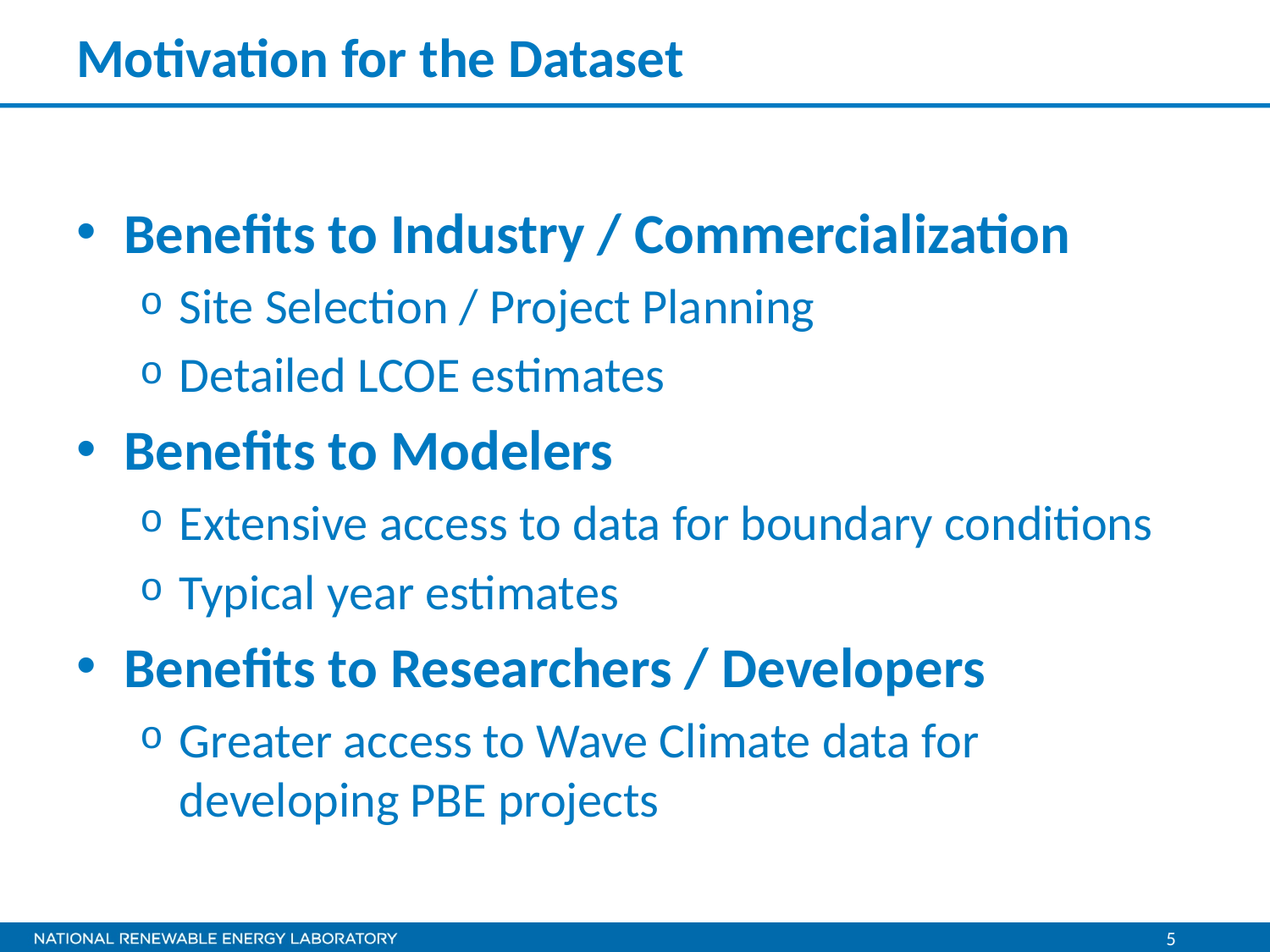

# Motivation for the Dataset
Benefits to Industry / Commercialization
Site Selection / Project Planning
Detailed LCOE estimates
Benefits to Modelers
Extensive access to data for boundary conditions
Typical year estimates
Benefits to Researchers / Developers
Greater access to Wave Climate data for developing PBE projects